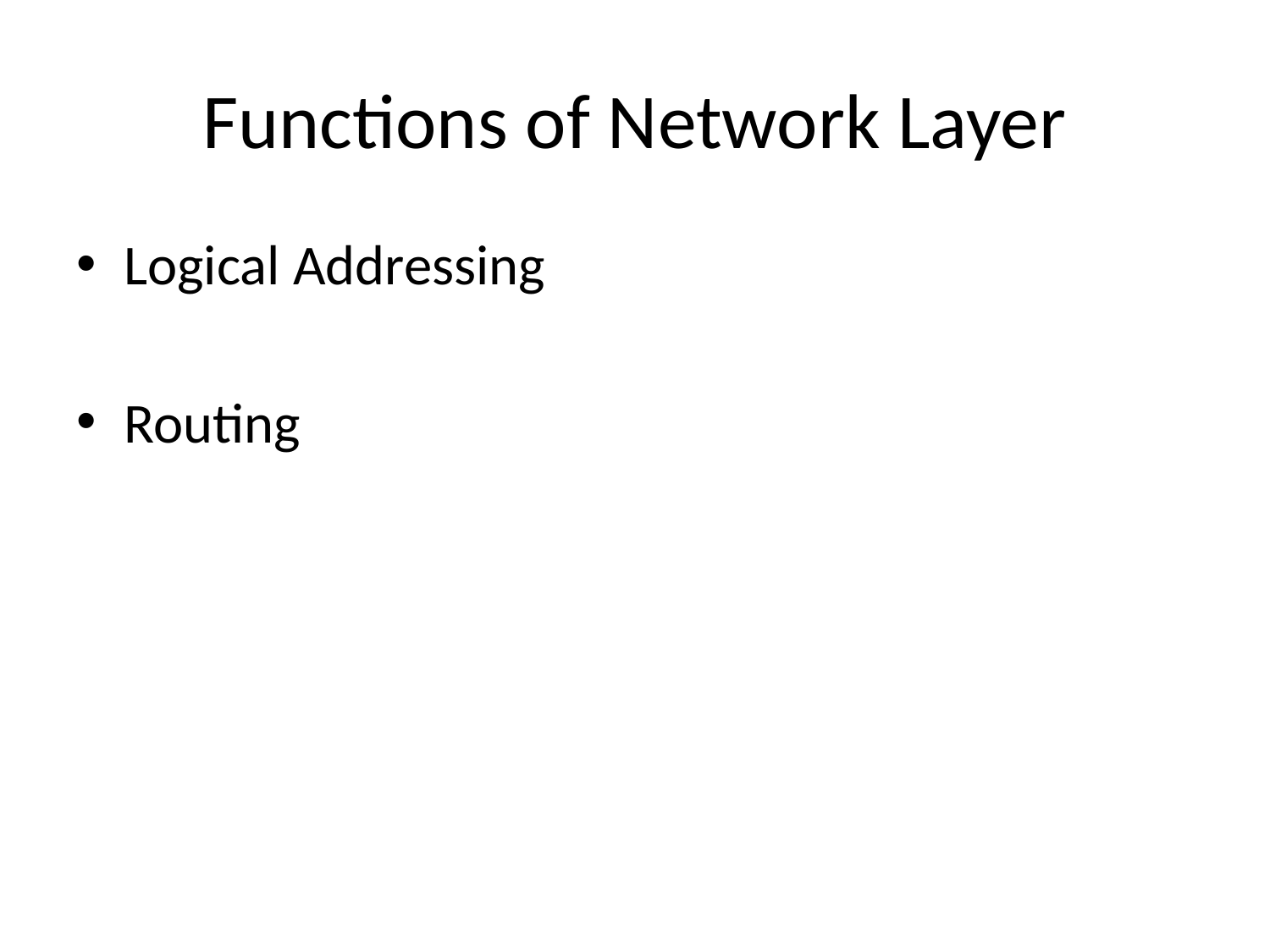

# Functions of Network Layer
Logical Addressing

Routing